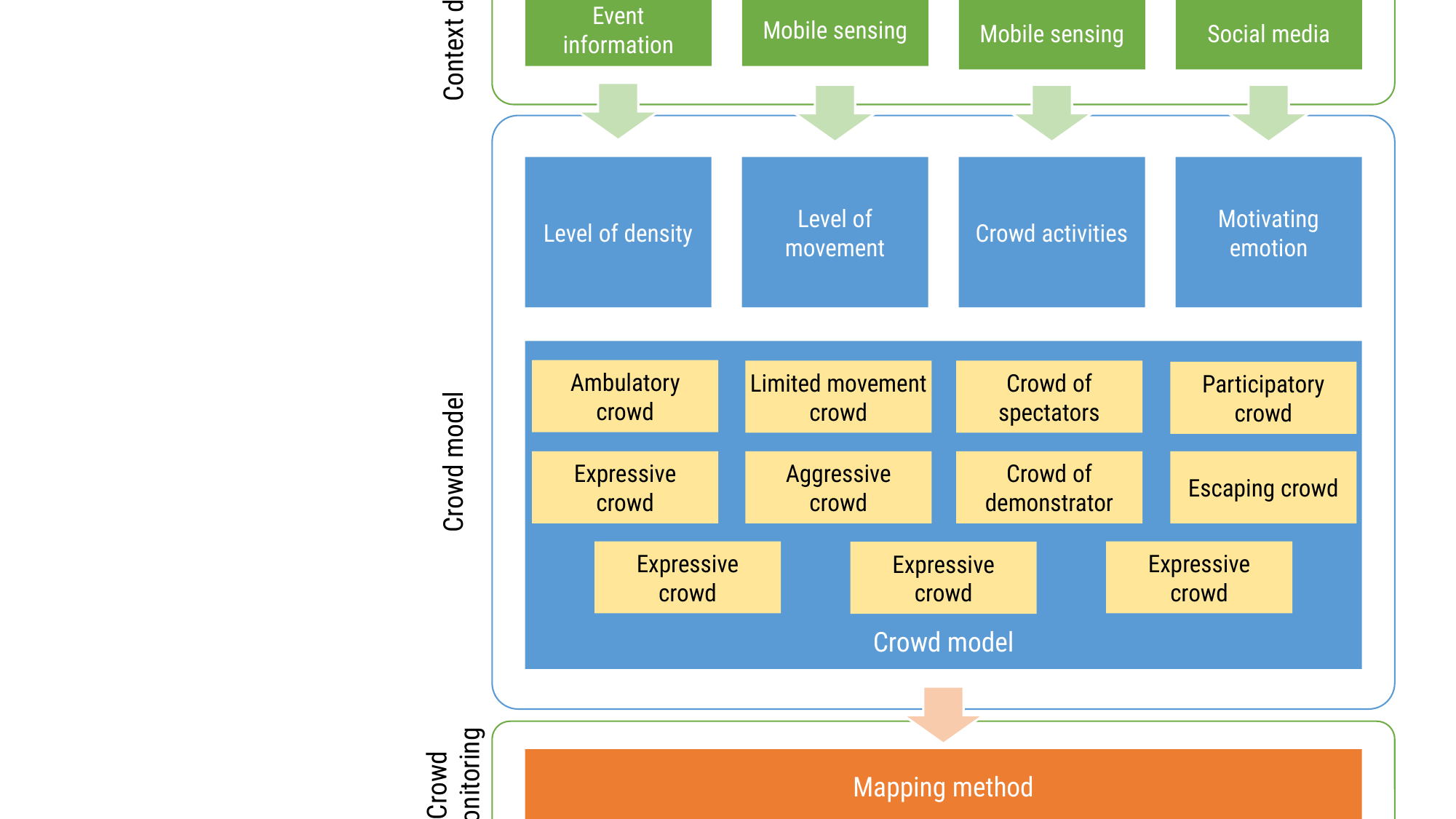

Event information
Mobile sensing
Context data
Mobile sensing
Social media

Level of density
Level of movement
Crowd activities
Motivating emotion

Ambulatory crowd
Crowd of spectators
Limited movement crowd
Participatory crowd
Crowd model
Expressive crowd
Aggressive crowd
Crowd of demonstrator
Escaping crowd
Expressive crowd
Expressive crowd
Expressive crowd
Crowd model

Crowd monitoring
Mapping method